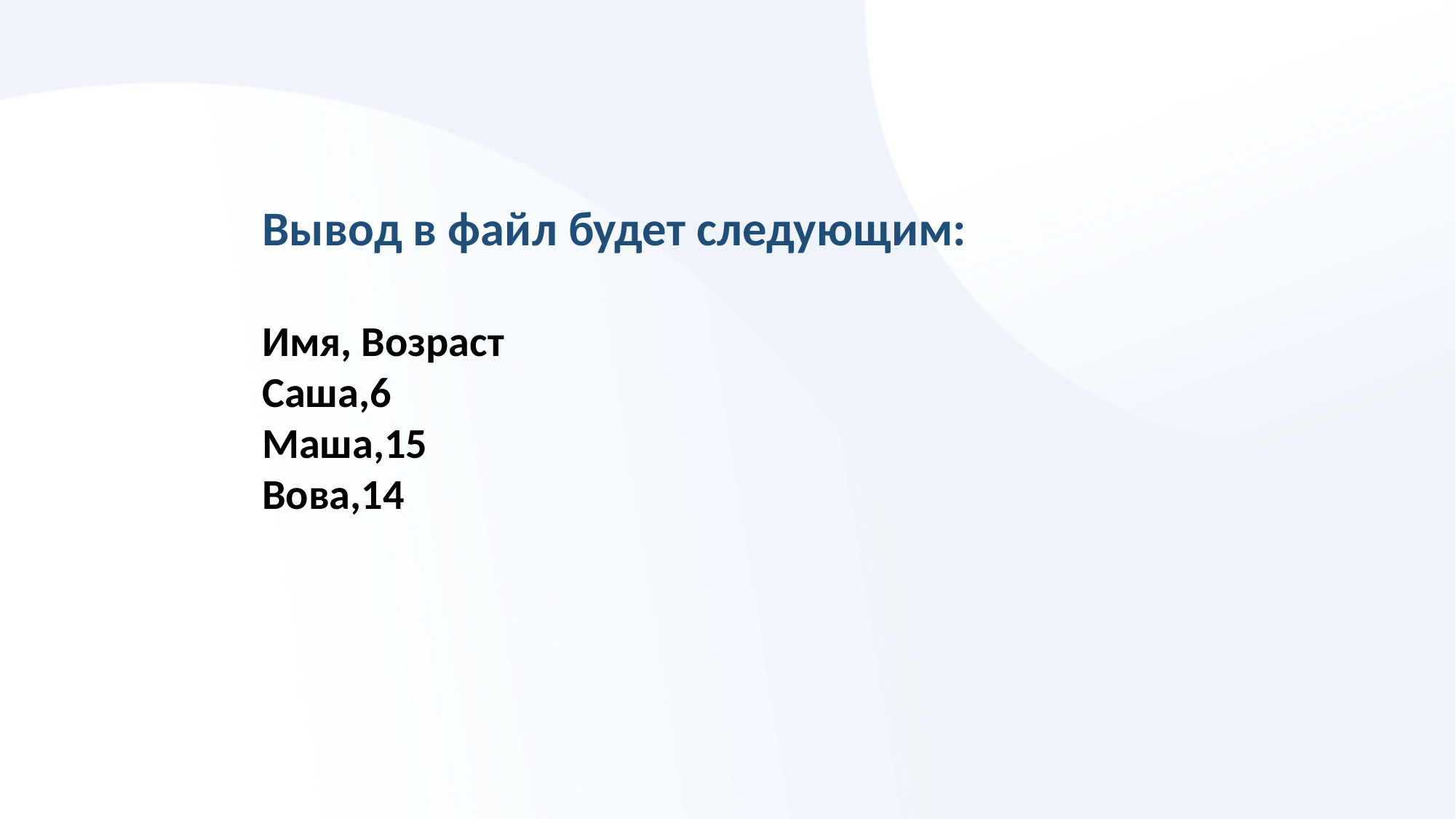

Вывод в файл будет следующим:

Имя, Возраст
Саша,6
Маша,15
Вова,14